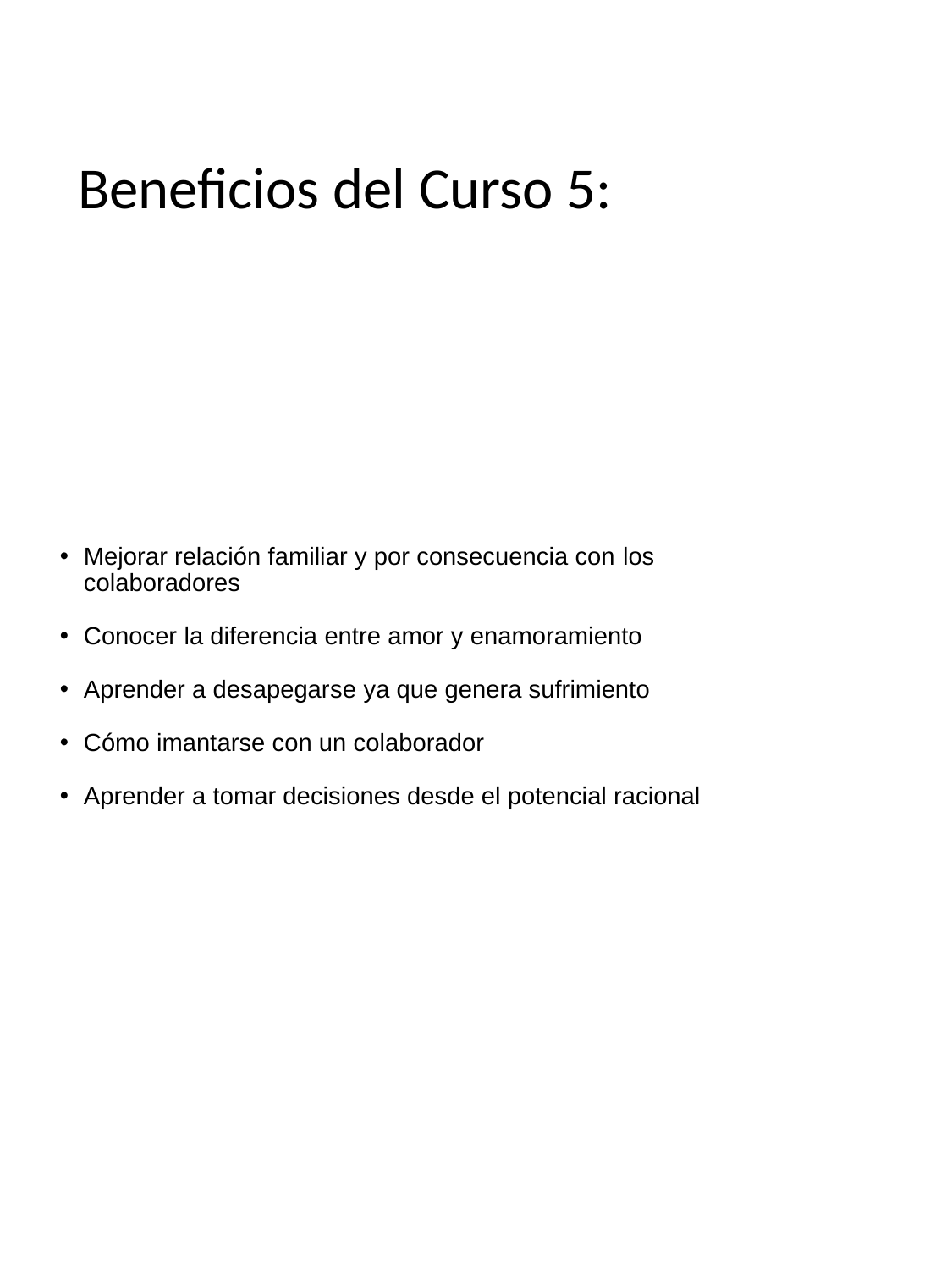

# Beneficios del Curso 5:
Mejorar relación familiar y por consecuencia con los colaboradores

Conocer la diferencia entre amor y enamoramiento

Aprender a desapegarse ya que genera sufrimiento

Cómo imantarse con un colaborador

Aprender a tomar decisiones desde el potencial racional